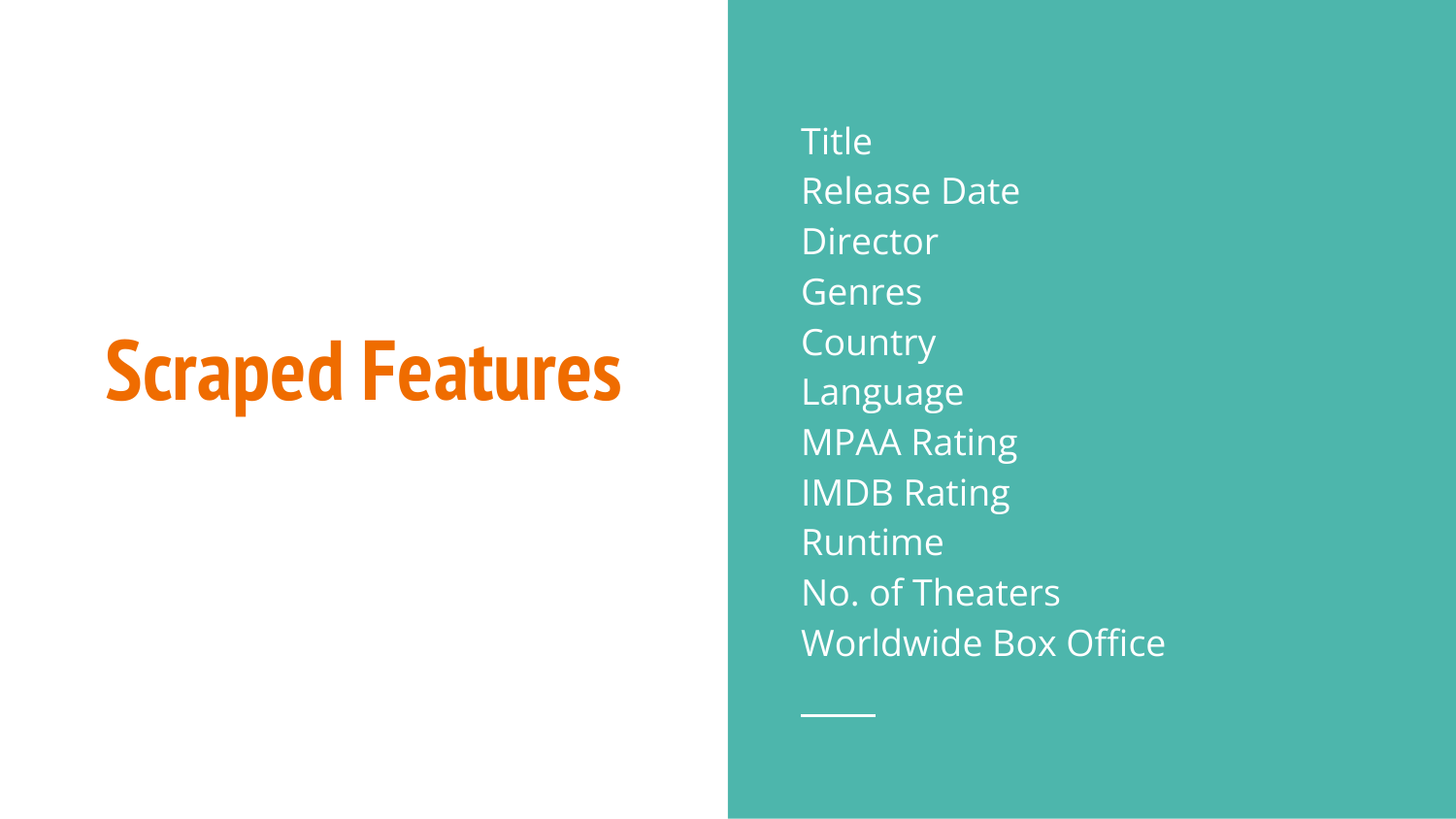

Title
Release Date
Director
Genres
Country
Language
MPAA Rating
IMDB Rating
Runtime
No. of Theaters
Worldwide Box Office
# Scraped Features